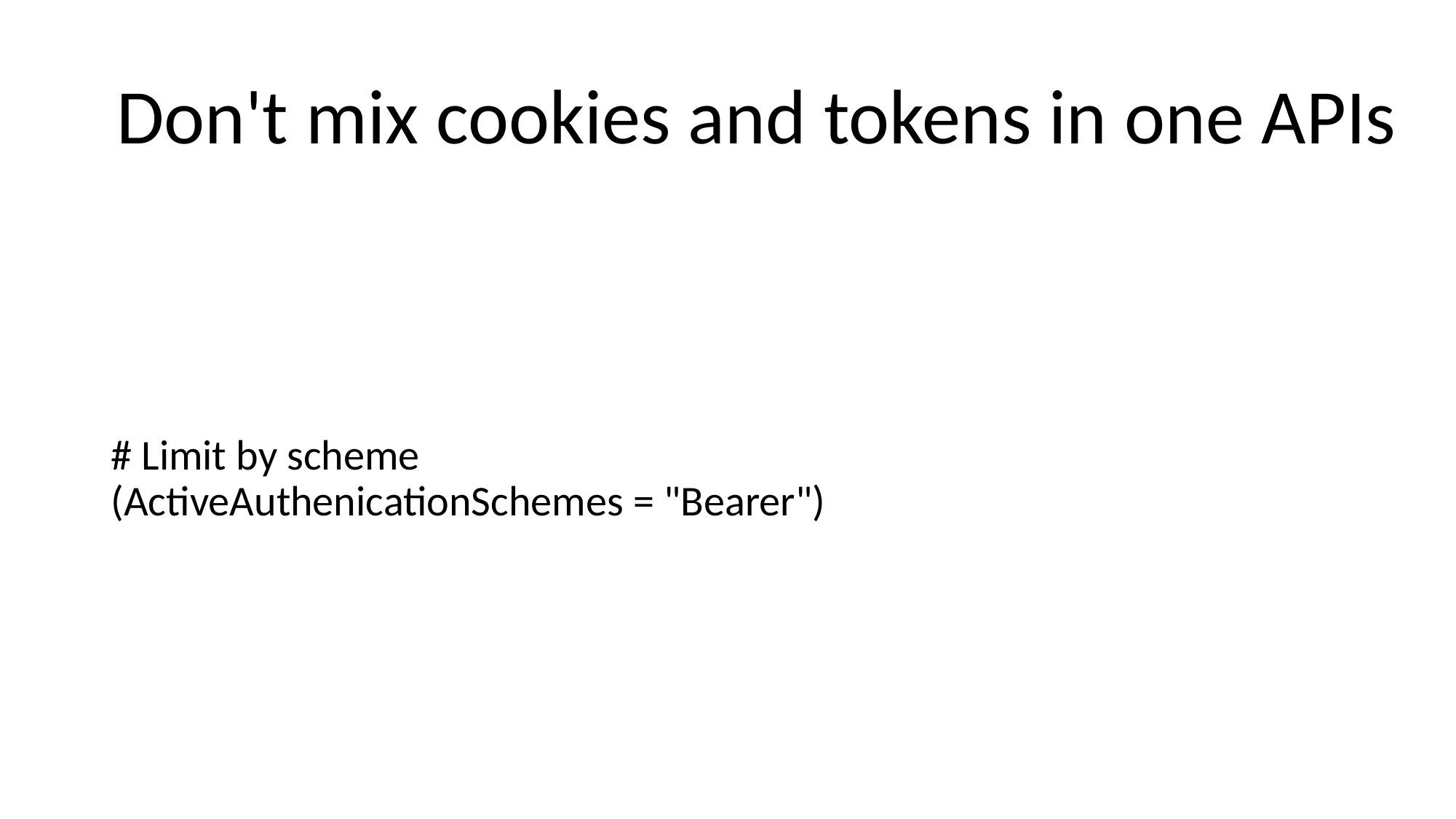

Don't mix cookies and tokens in one APIs
# # Limit by scheme (ActiveAuthenicationSchemes = "Bearer")